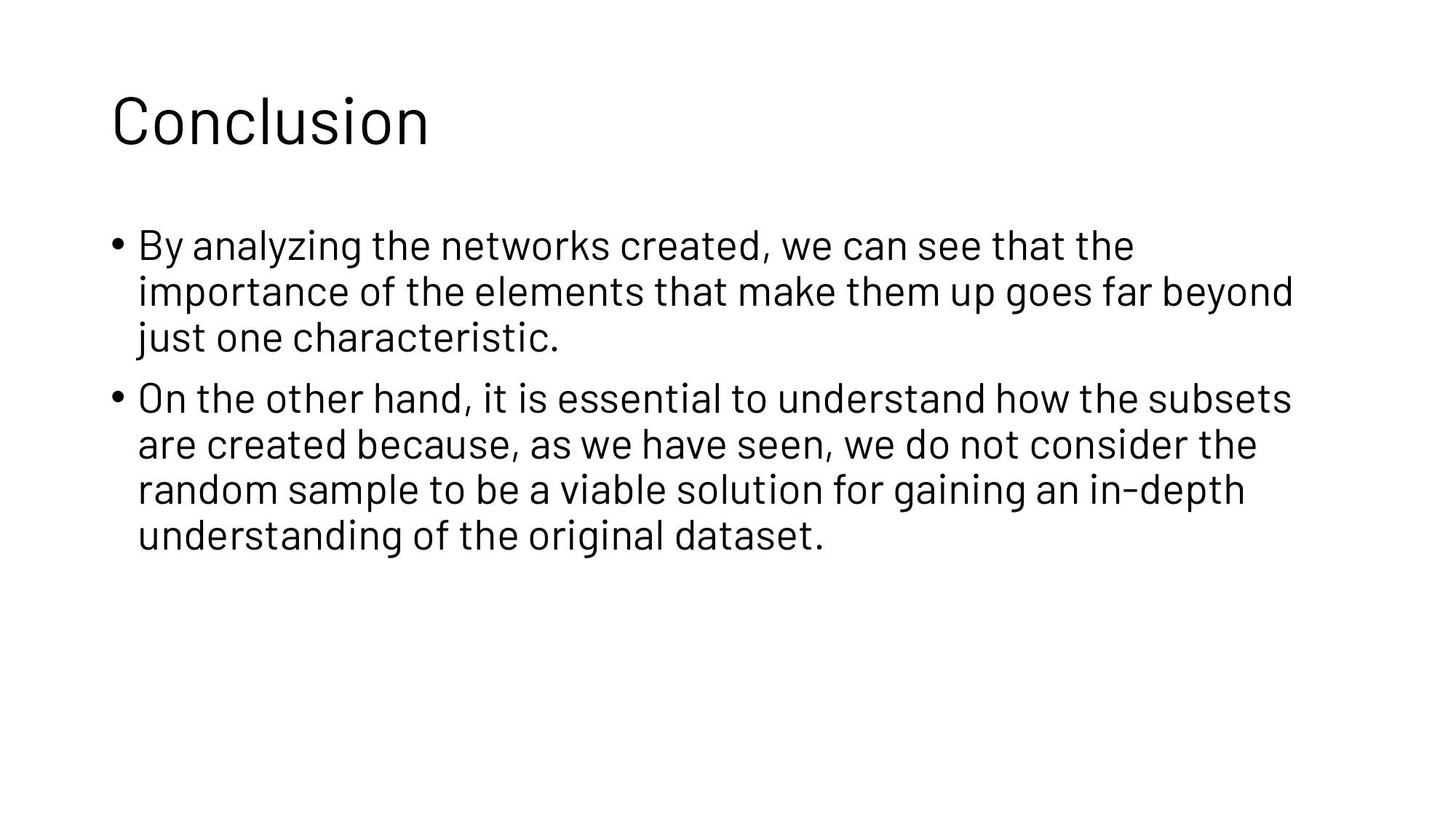

# Conclusion
By analyzing the networks created, we can see that the importance of the elements that make them up goes far beyond just one characteristic.
On the other hand, it is essential to understand how the subsets are created because, as we have seen, we do not consider the random sample to be a viable solution for gaining an in-depth understanding of the original dataset.